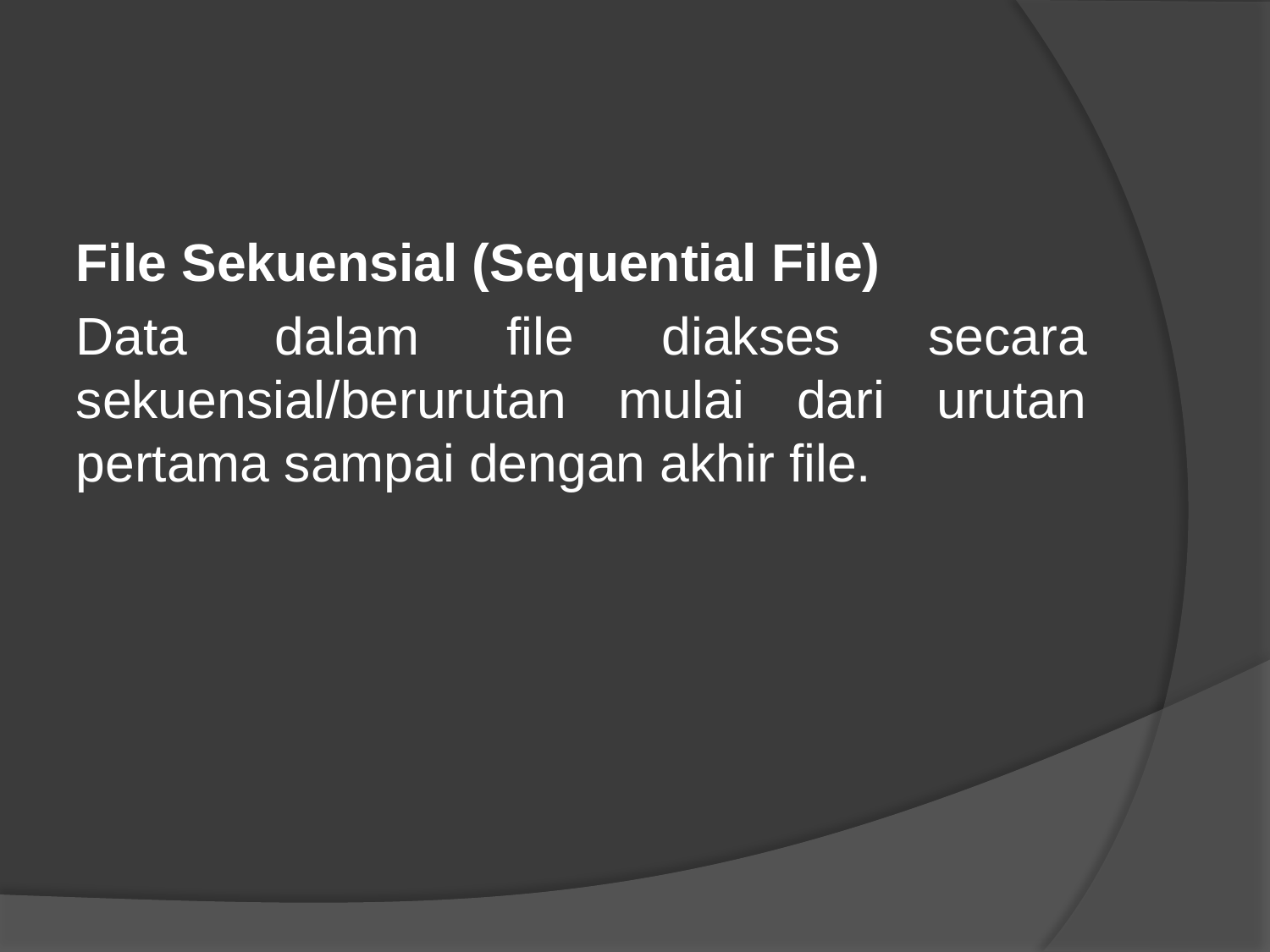

#
File Sekuensial (Sequential File)
Data dalam file diakses secara sekuensial/berurutan mulai dari urutan pertama sampai dengan akhir file.